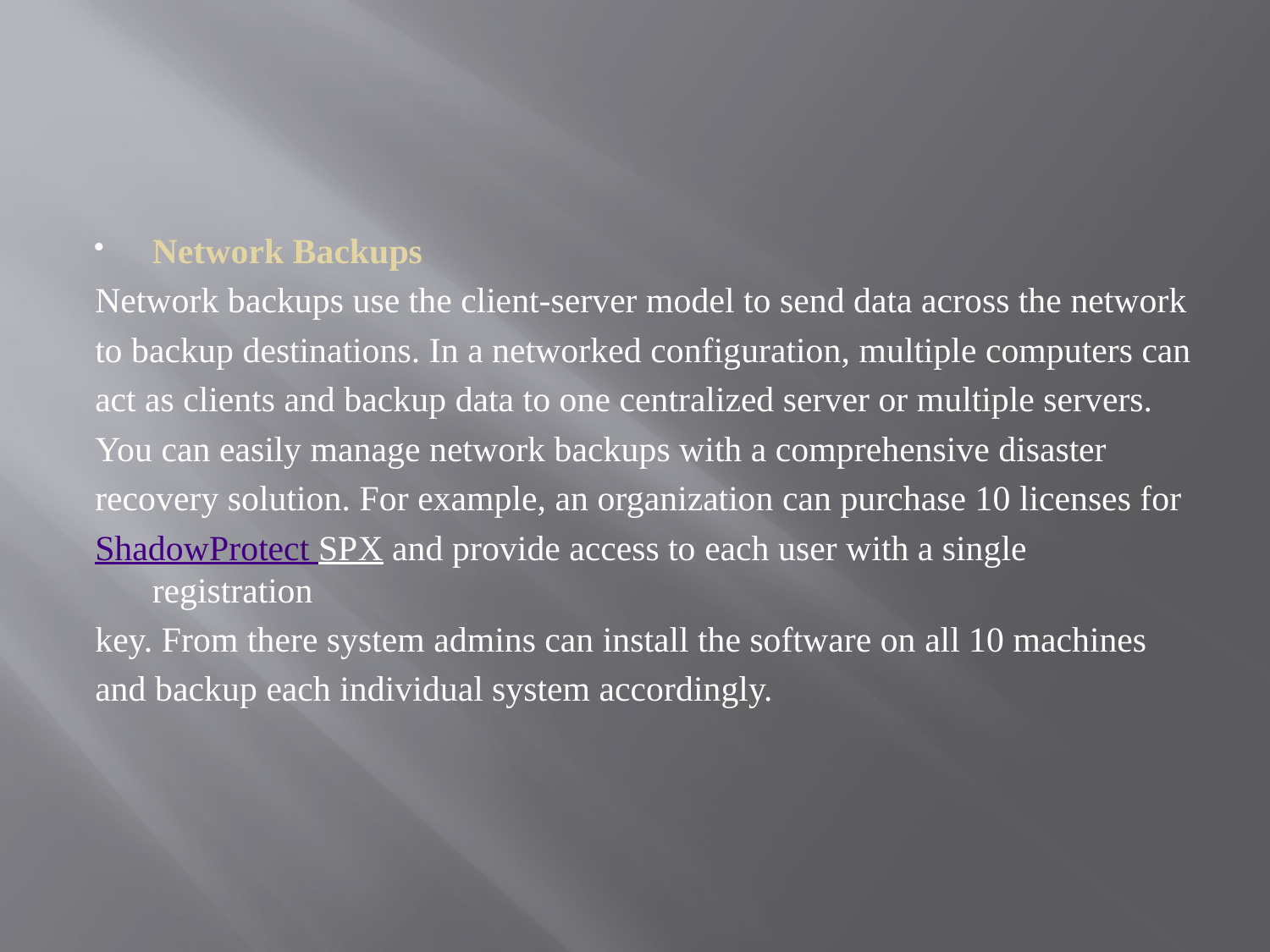

Network Backups
Network backups use the client-server model to send data across the network
to backup destinations. In a networked configuration, multiple computers can
act as clients and backup data to one centralized server or multiple servers.
You can easily manage network backups with a comprehensive disaster
recovery solution. For example, an organization can purchase 10 licenses for
ShadowProtect SPX and provide access to each user with a single registration
key. From there system admins can install the software on all 10 machines
and backup each individual system accordingly.